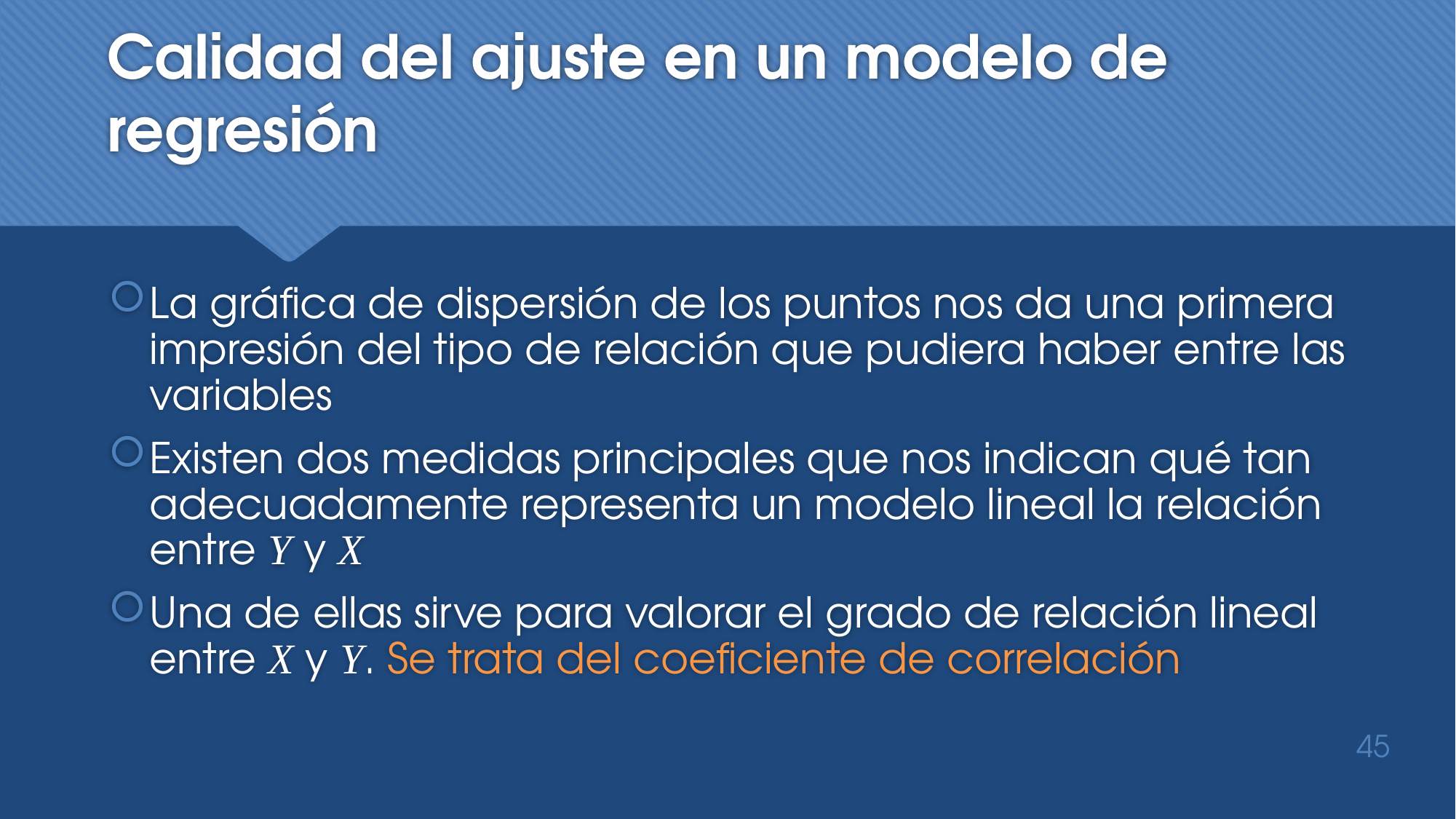

# Calidad del ajuste en un modelo de regresión
La gráfica de dispersión de los puntos nos da una primera impresión del tipo de relación que pudiera haber entre las variables
Existen dos medidas principales que nos indican qué tan adecuadamente representa un modelo lineal la relación entre Y y X
Una de ellas sirve para valorar el grado de relación lineal entre X y Y. Se trata del coeficiente de correlación
45